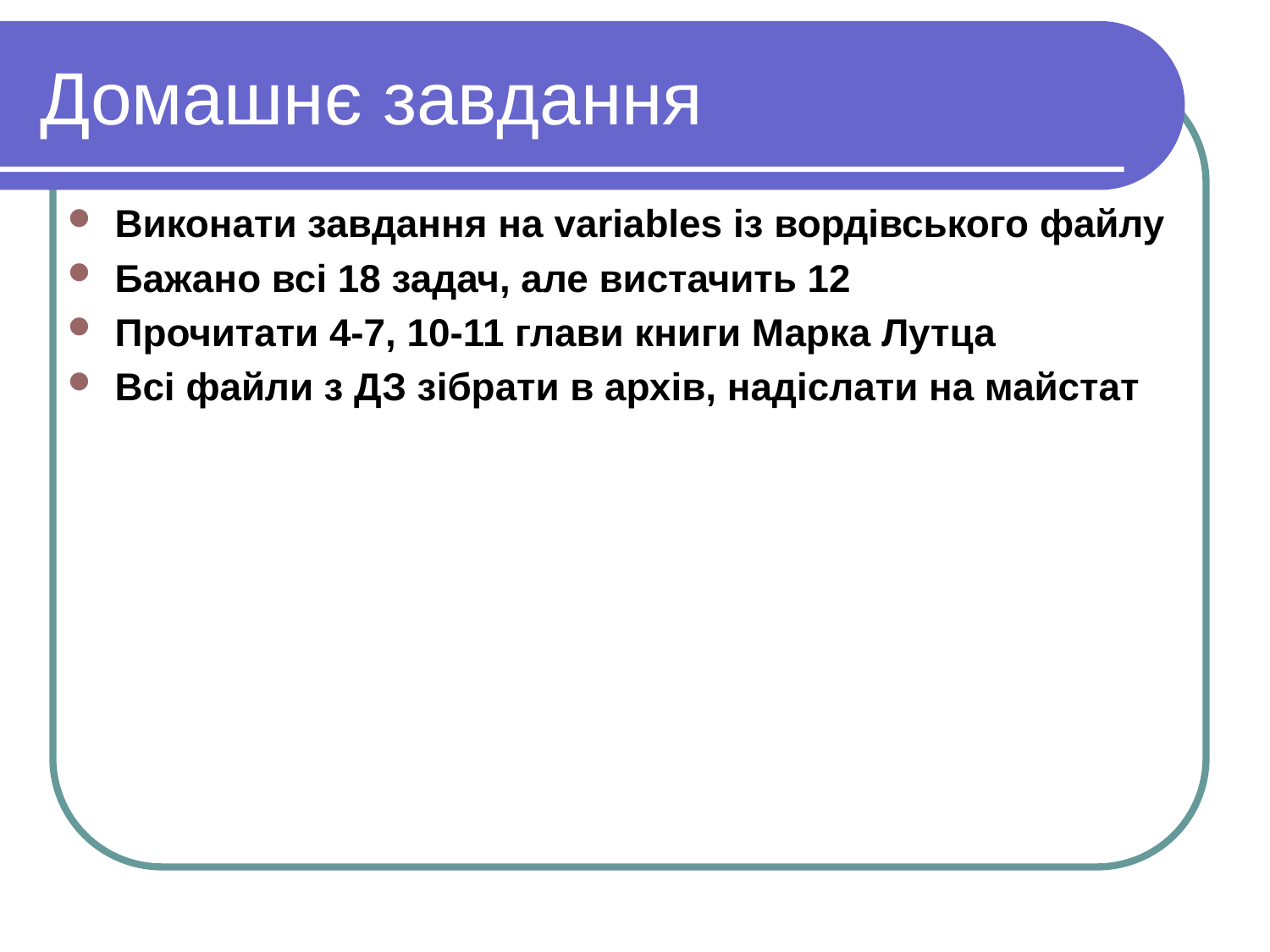

Домашнє завдання
Виконати завдання на variables із вордівського файлу
Бажано всi 18 задач, але вистачить 12
Прочитати 4-7, 10-11 глави книги Марка Лутца
Всi файли з ДЗ зiбрати в архiв, надiслати на майстат